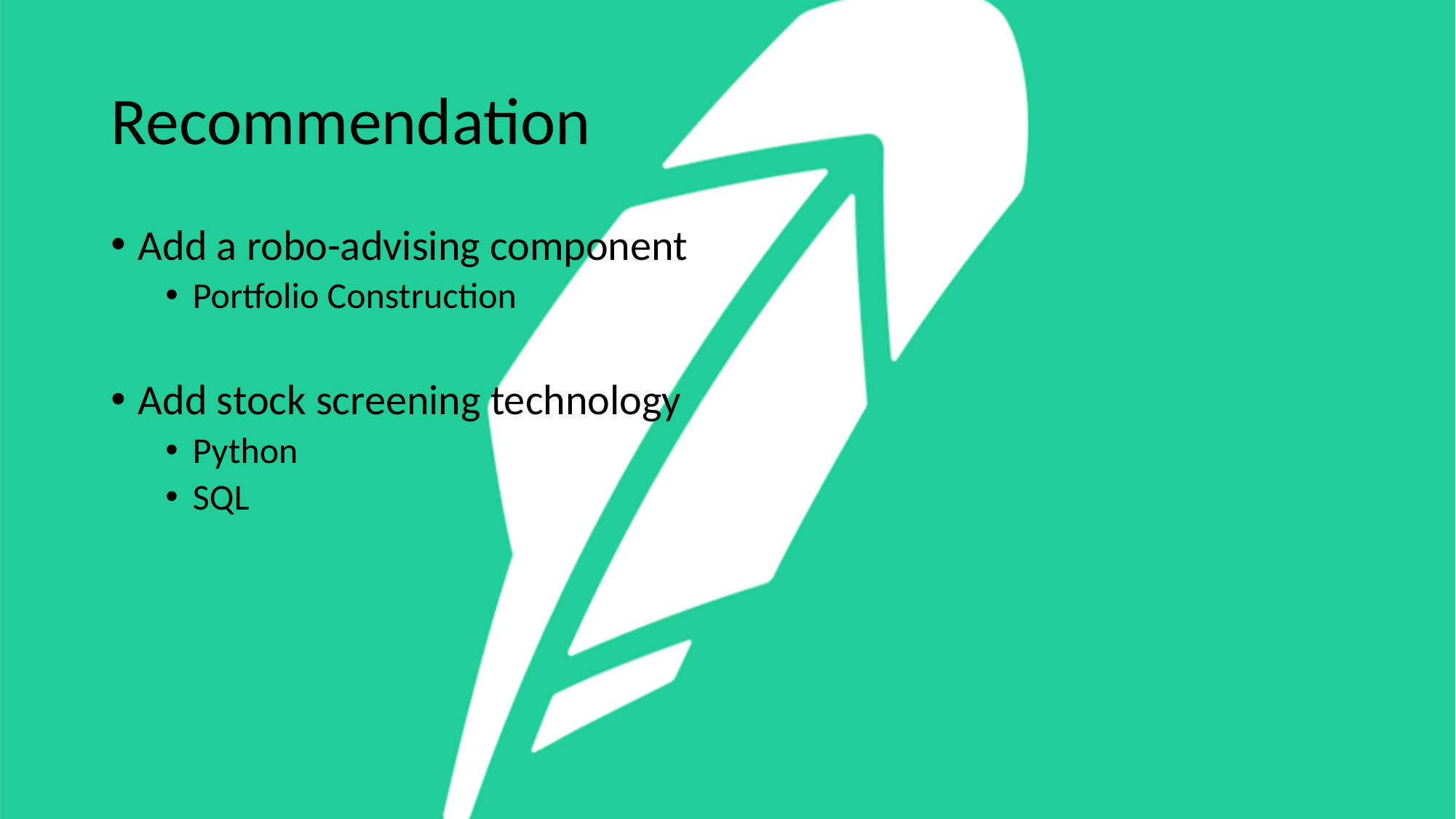

# Recommendation
Add a robo-advising component
Portfolio Construction

Add stock screening technology
Python
SQL